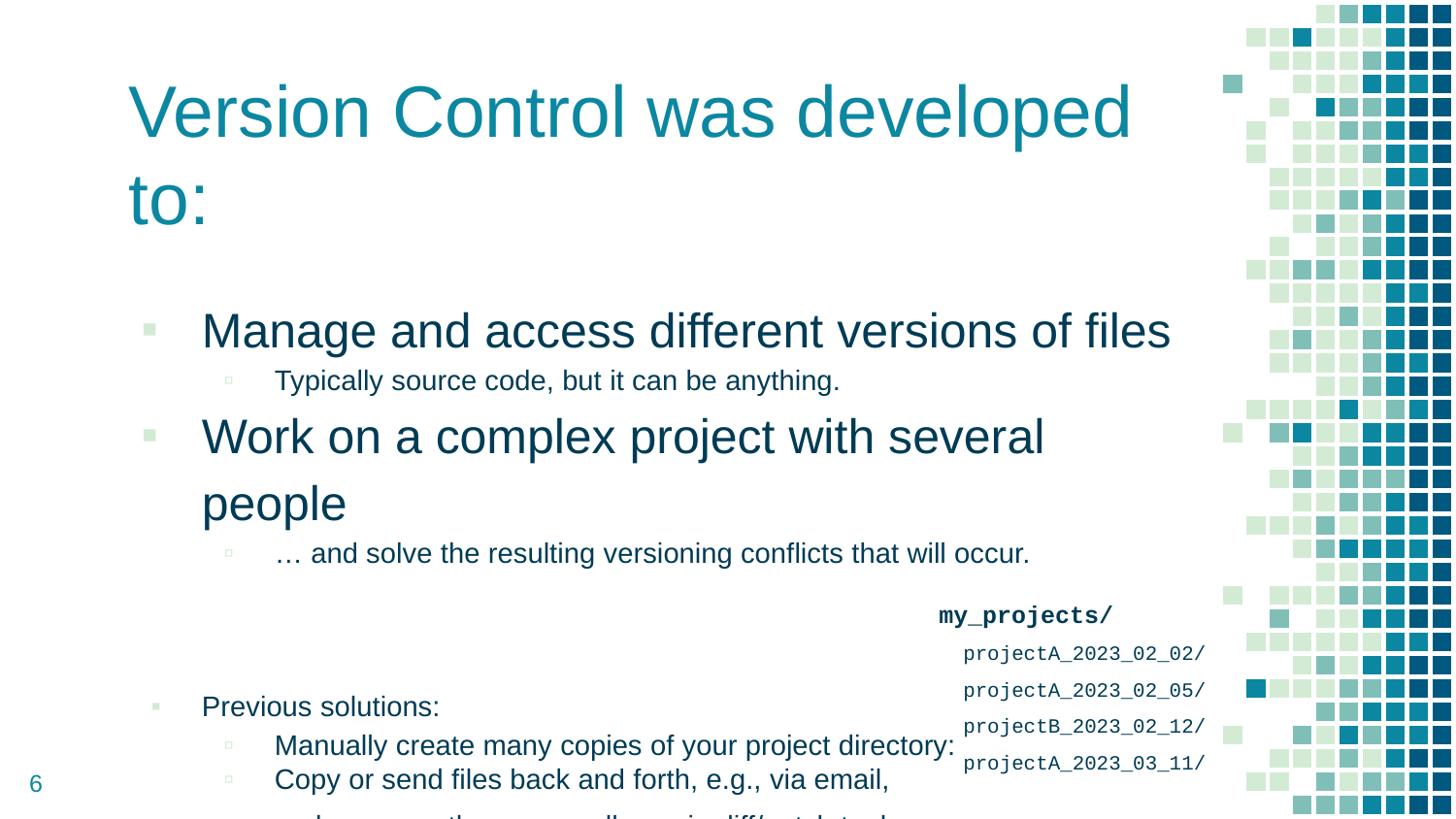

# Version Control was developed to:
Manage and access different versions of files
Typically source code, but it can be anything.
Work on a complex project with several people
… and solve the resulting versioning conflicts that will occur.

Previous solutions:
Manually create many copies of your project directory:
Copy or send files back and forth, e.g., via email,
and compare them manually or via diff/patch tools.
my_projects/
  projectA_2023_02_02/
  projectA_2023_02_05/
  projectB_2023_02_12/
  projectA_2023_03_11/
6